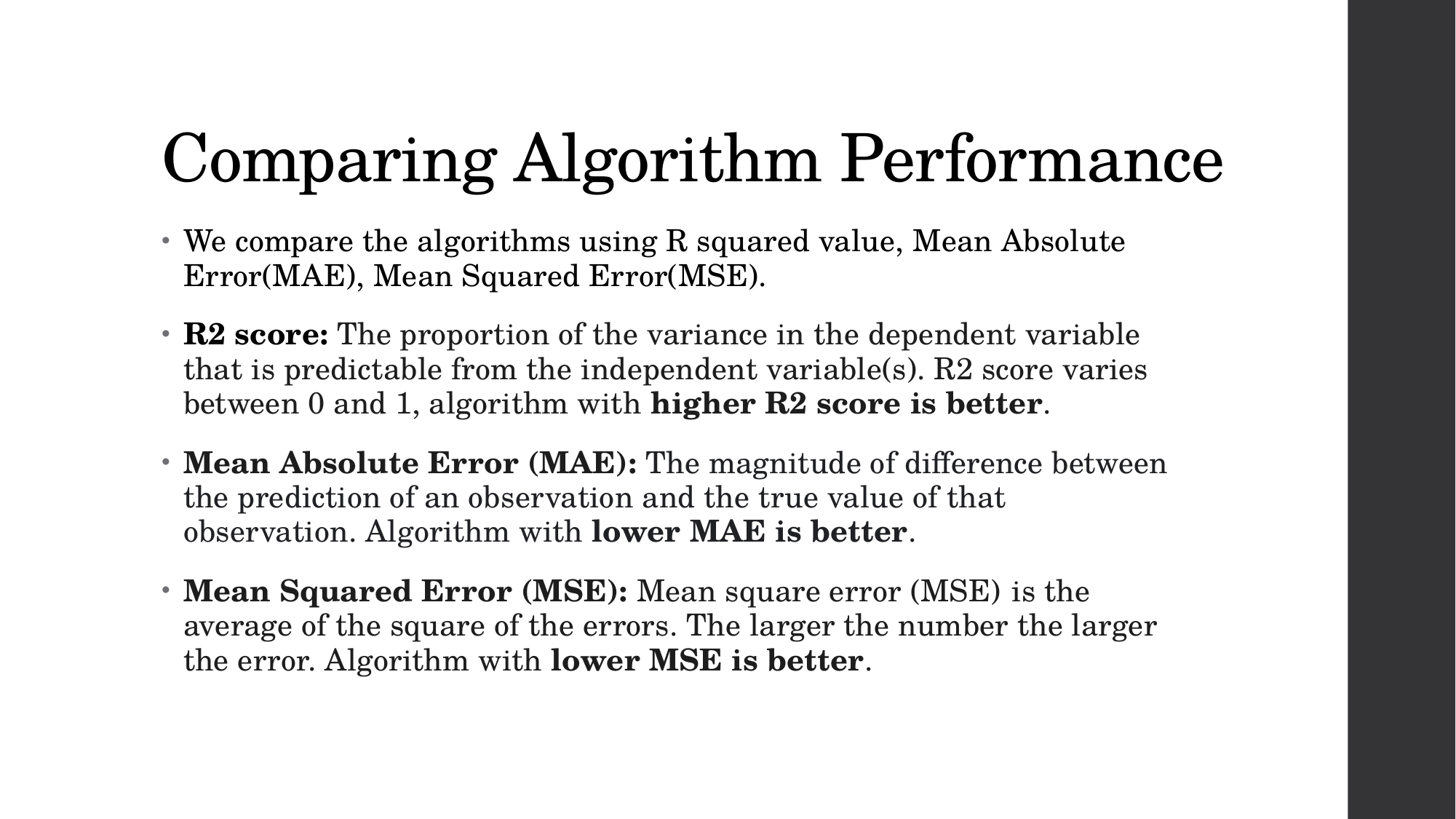

# Comparing Algorithm Performance
We compare the algorithms using R squared value, Mean Absolute Error(MAE), Mean Squared Error(MSE).
R2 score: The proportion of the variance in the dependent variable that is predictable from the independent variable(s). R2 score varies between 0 and 1, algorithm with higher R2 score is better.
Mean Absolute Error (MAE): The magnitude of difference between the prediction of an observation and the true value of that observation. Algorithm with lower MAE is better.
Mean Squared Error (MSE): Mean square error (MSE) is the average of the square of the errors. The larger the number the larger the error. Algorithm with lower MSE is better.